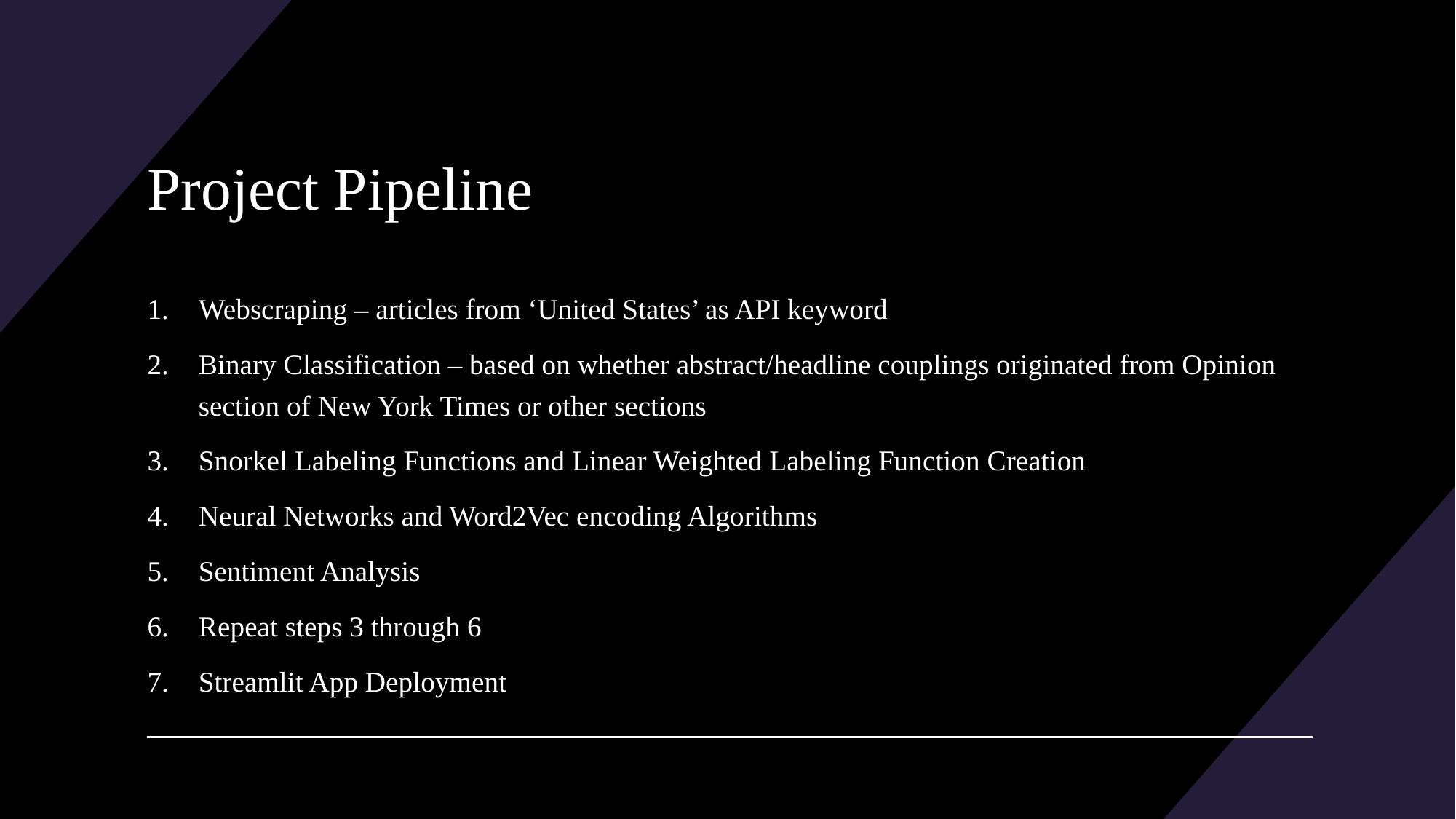

# Project Pipeline
Webscraping – articles from ‘United States’ as API keyword
Binary Classification – based on whether abstract/headline couplings originated from Opinion section of New York Times or other sections
Snorkel Labeling Functions and Linear Weighted Labeling Function Creation
Neural Networks and Word2Vec encoding Algorithms
Sentiment Analysis
Repeat steps 3 through 6
Streamlit App Deployment